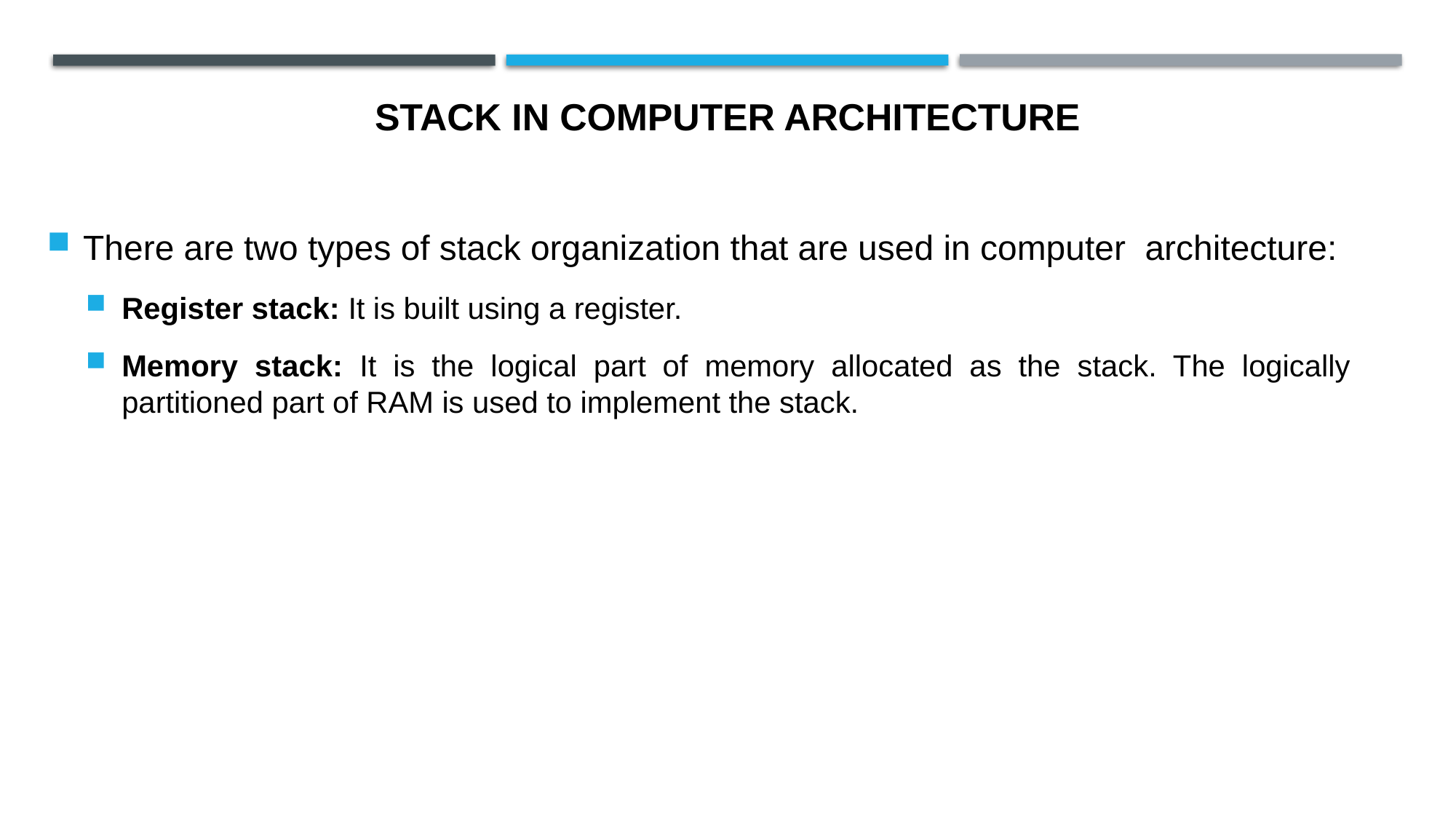

# Stack in Computer architecture
There are two types of stack organization that are used in computer  architecture:
Register stack: It is built using a register.
Memory stack: It is the logical part of memory allocated as the stack. The logically partitioned part of RAM is used to implement the stack.